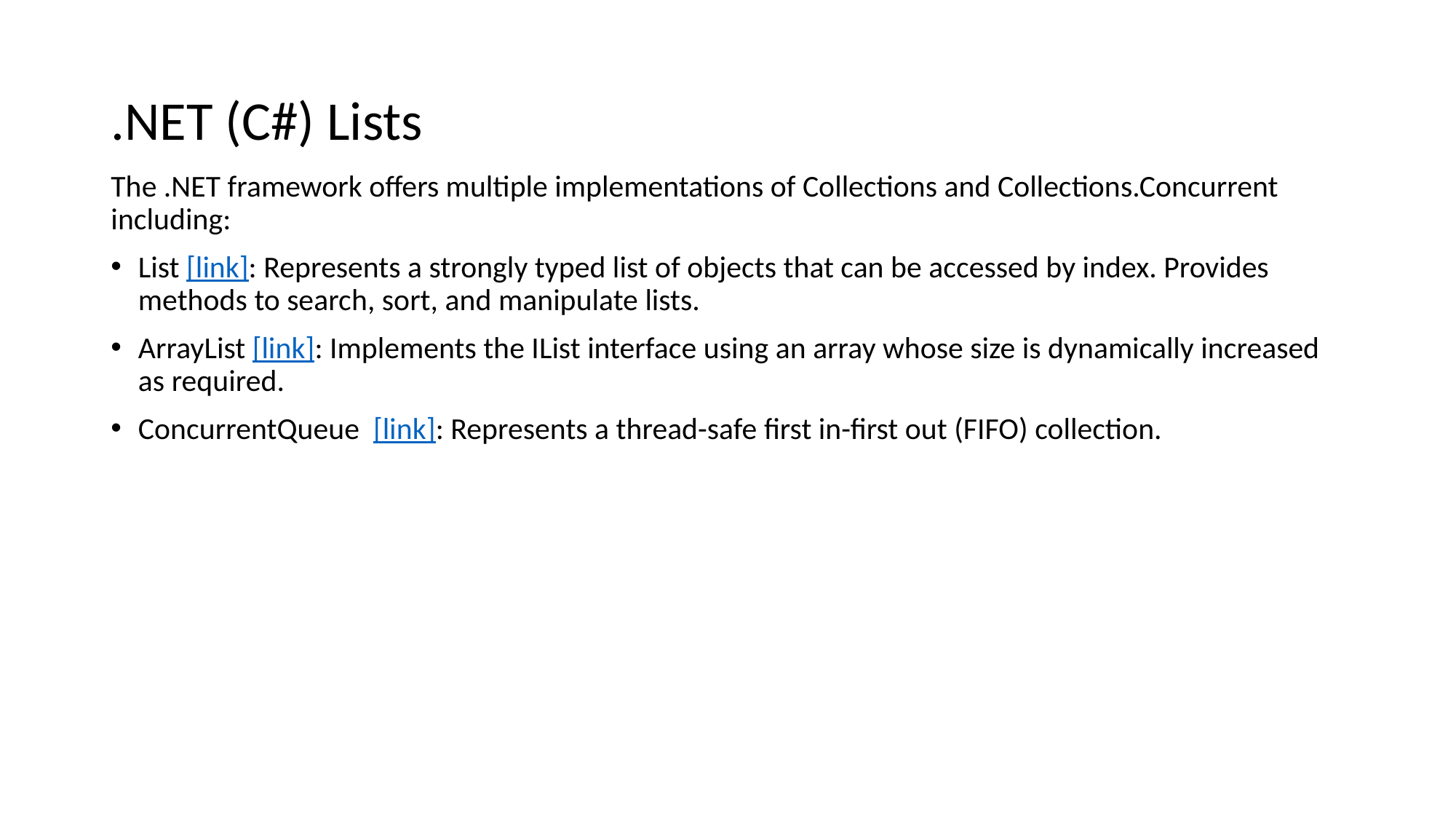

# .NET (C#) Lists
The .NET framework offers multiple implementations of Collections and Collections.Concurrent including:
List [link]: Represents a strongly typed list of objects that can be accessed by index. Provides methods to search, sort, and manipulate lists.
ArrayList [link]: Implements the IList interface using an array whose size is dynamically increased as required.
ConcurrentQueue  [link]: Represents a thread-safe first in-first out (FIFO) collection.